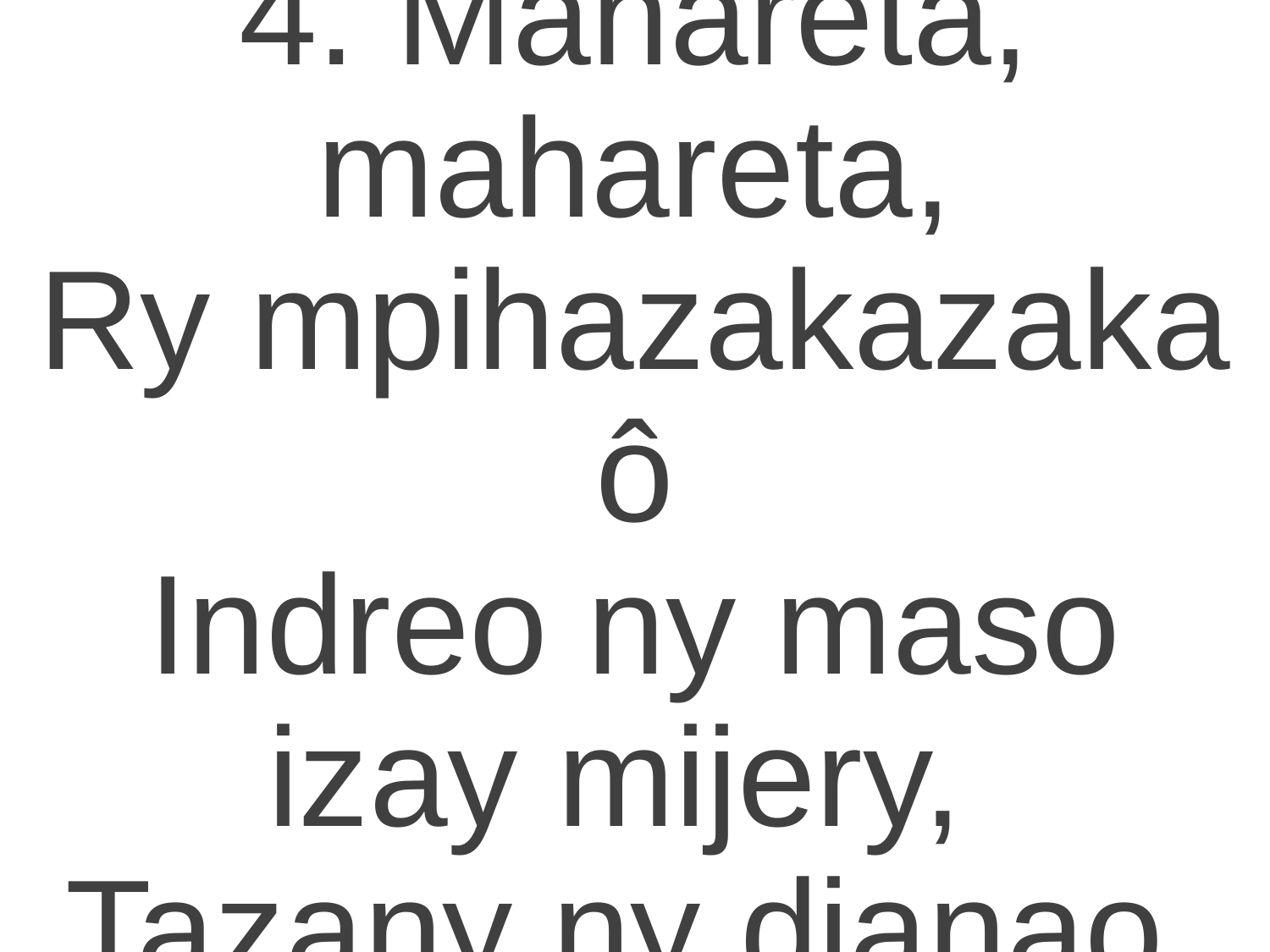

4. Mahareta, mahareta,
Ry mpihazakazaka ô
Indreo ny maso izay mijery,
Tazany ny dianao.